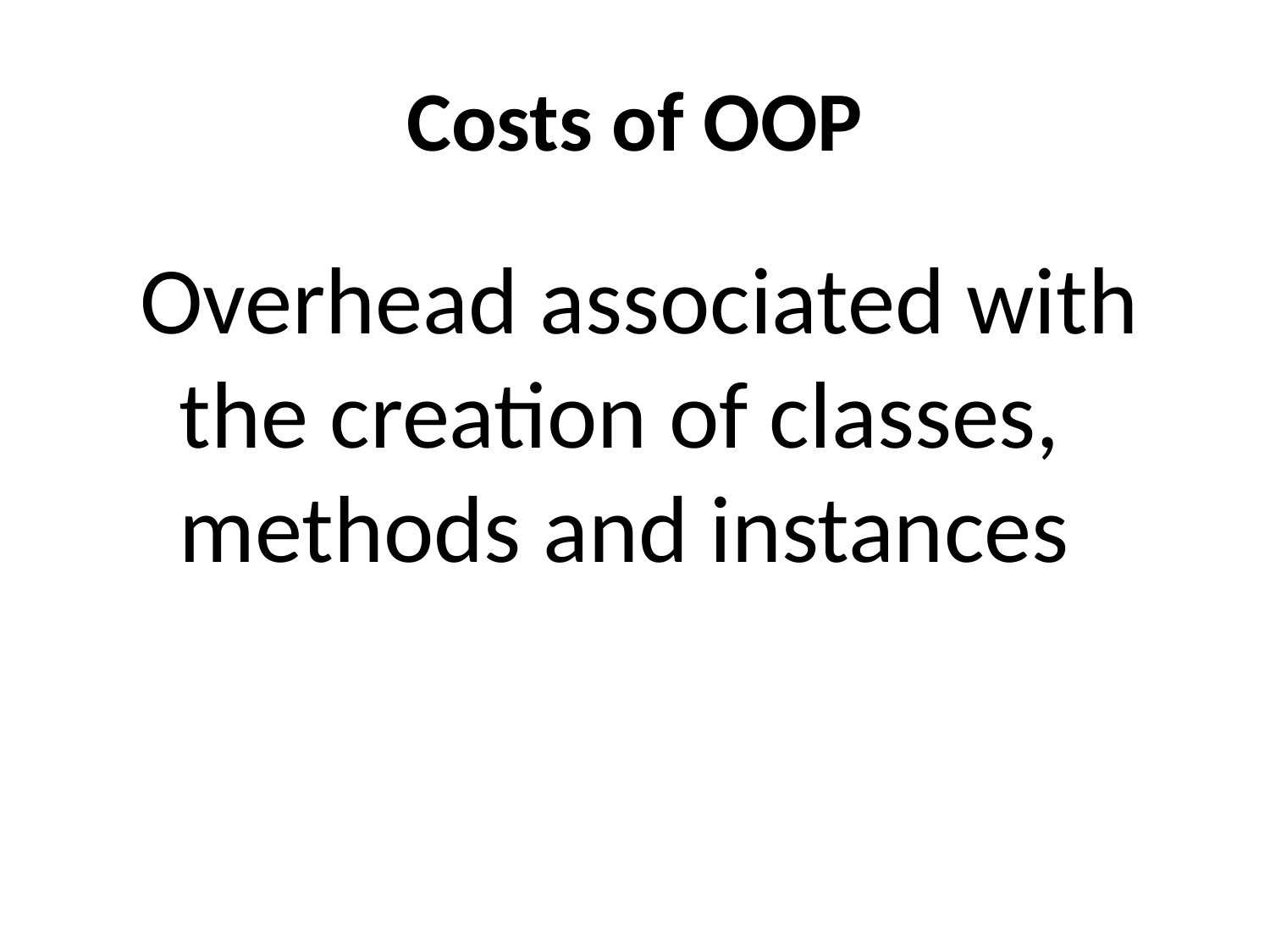

# Costs of OOP
Overhead associated with the creation of classes, methods and instances